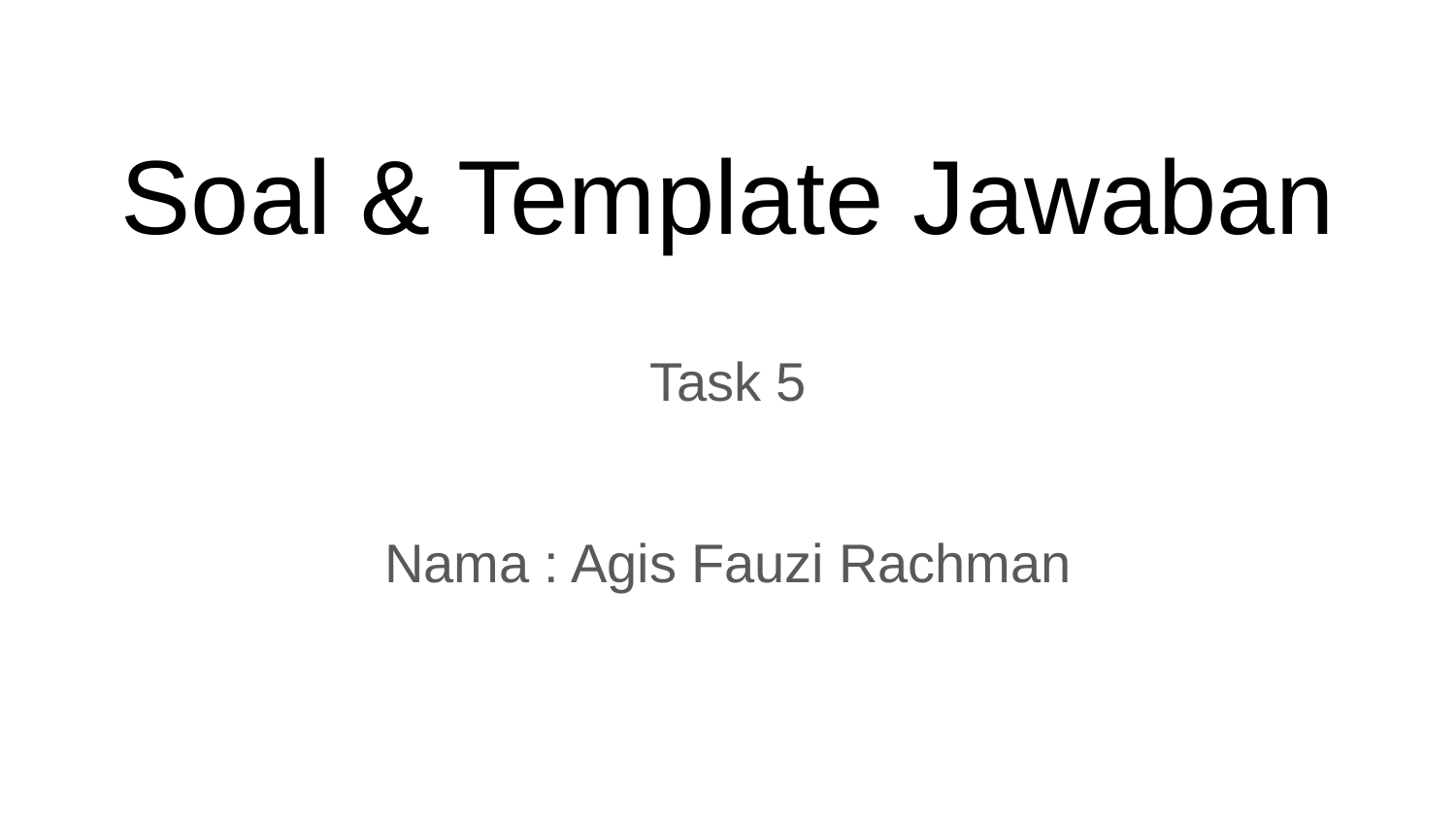

# Soal & Template Jawaban
Task 5

Nama : Agis Fauzi Rachman